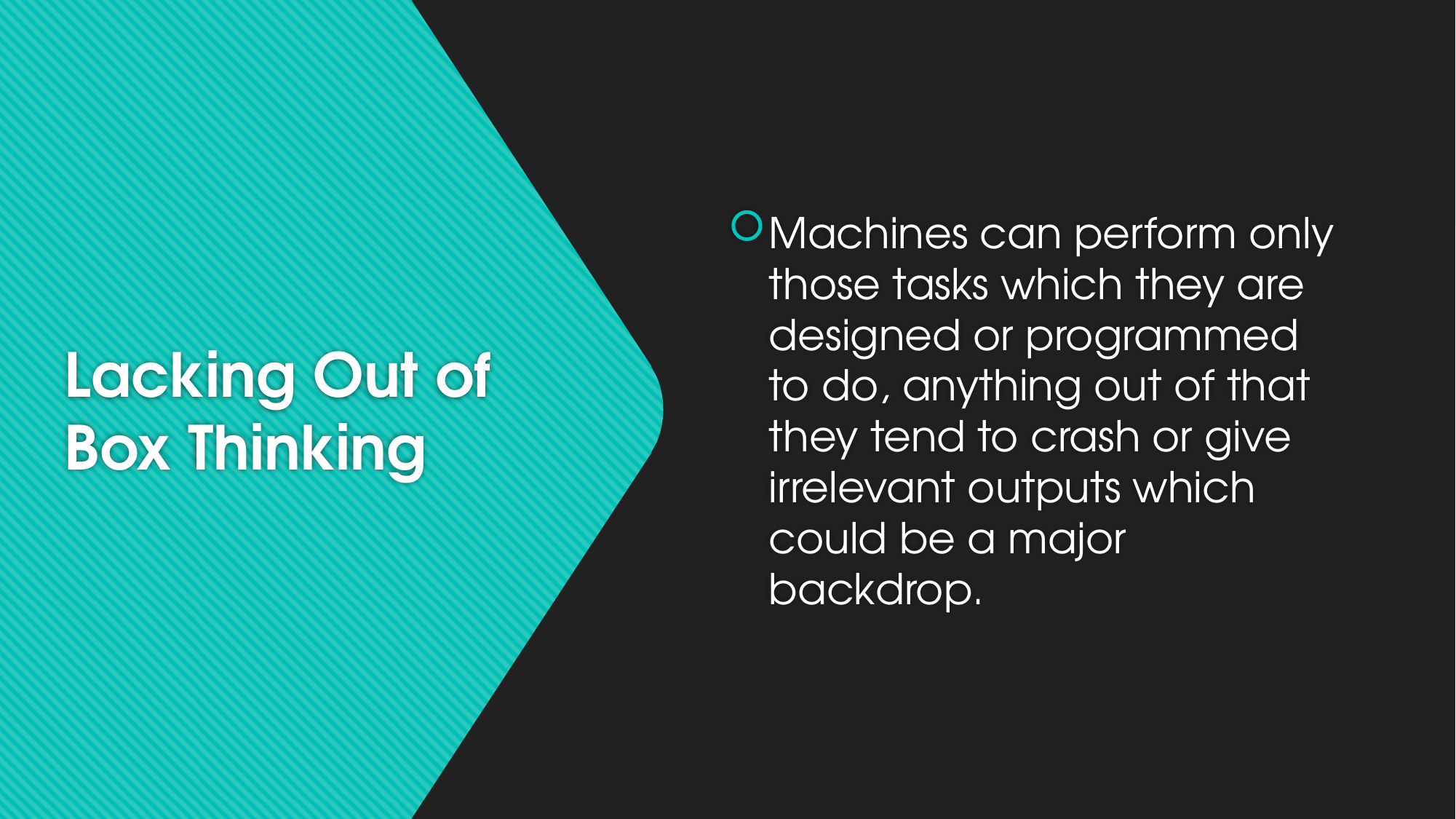

Machines can perform only those tasks which they are designed or programmed to do, anything out of that they tend to crash or give irrelevant outputs which could be a major backdrop.
# Lacking Out of Box Thinking